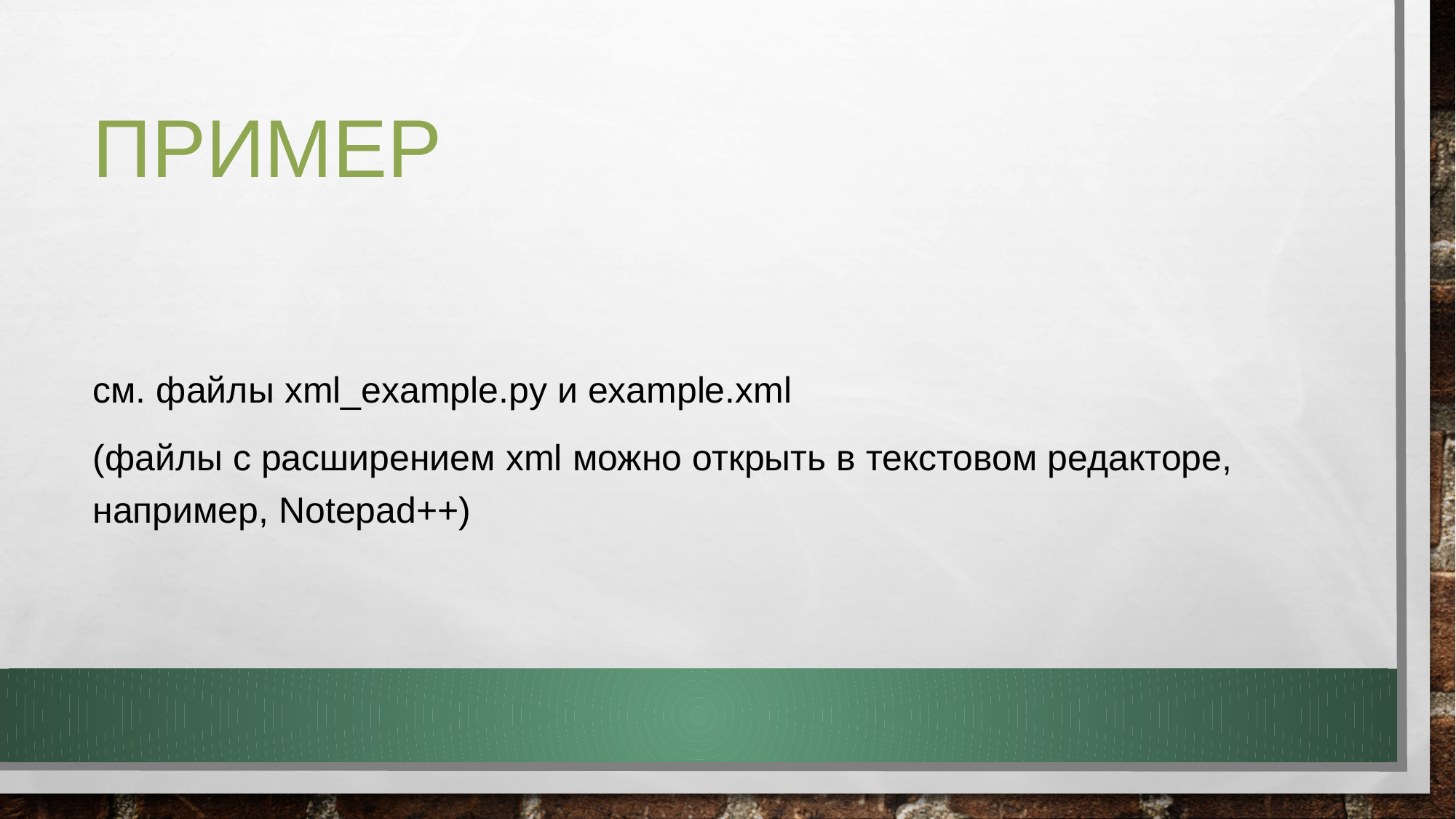

# пример
см. файлы xml_example.py и example.xml
(файлы с расширением xml можно открыть в текстовом редакторе, например, Notepad++)